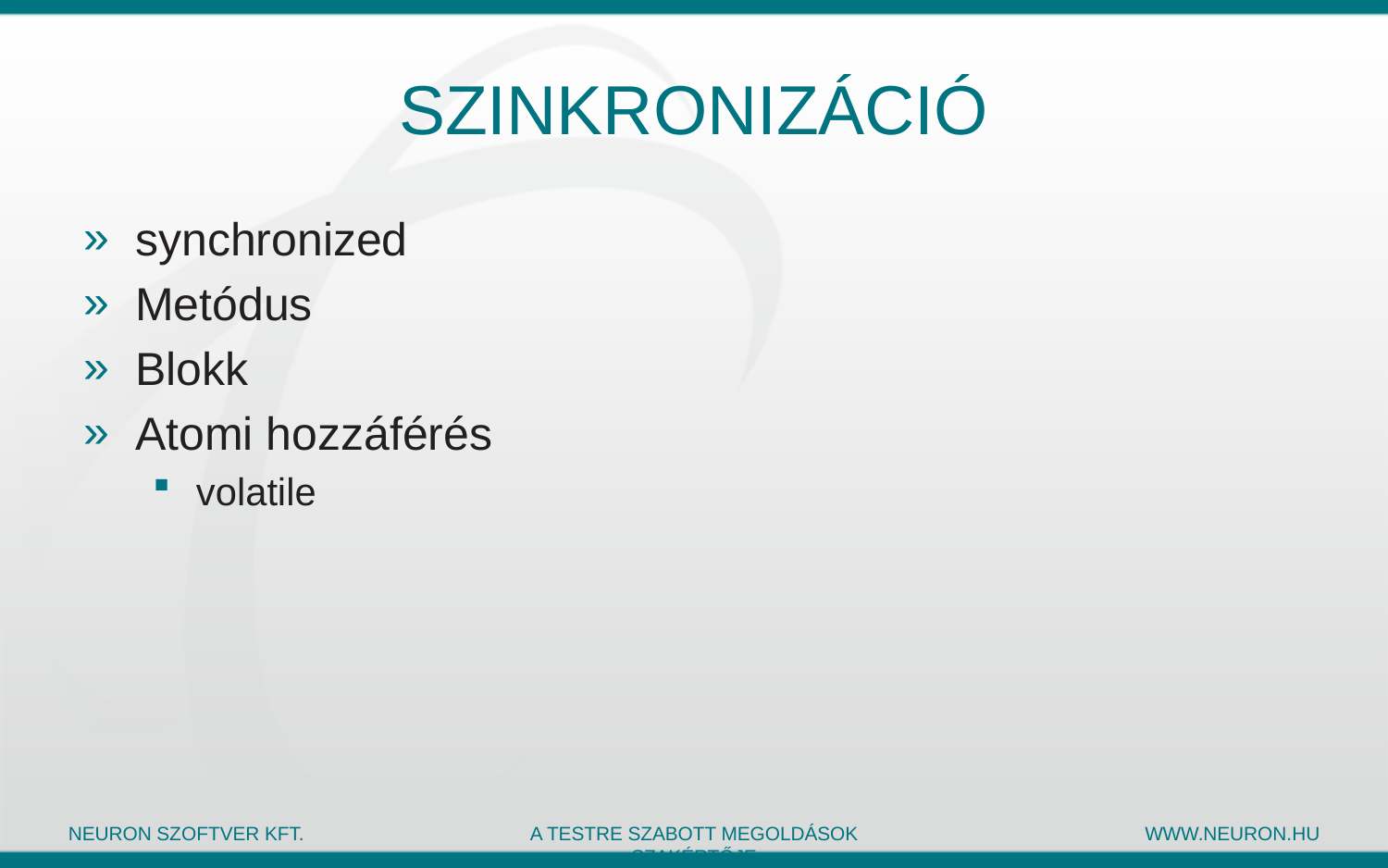

# Szinkronizáció
synchronized
Metódus
Blokk
Atomi hozzáférés
volatile